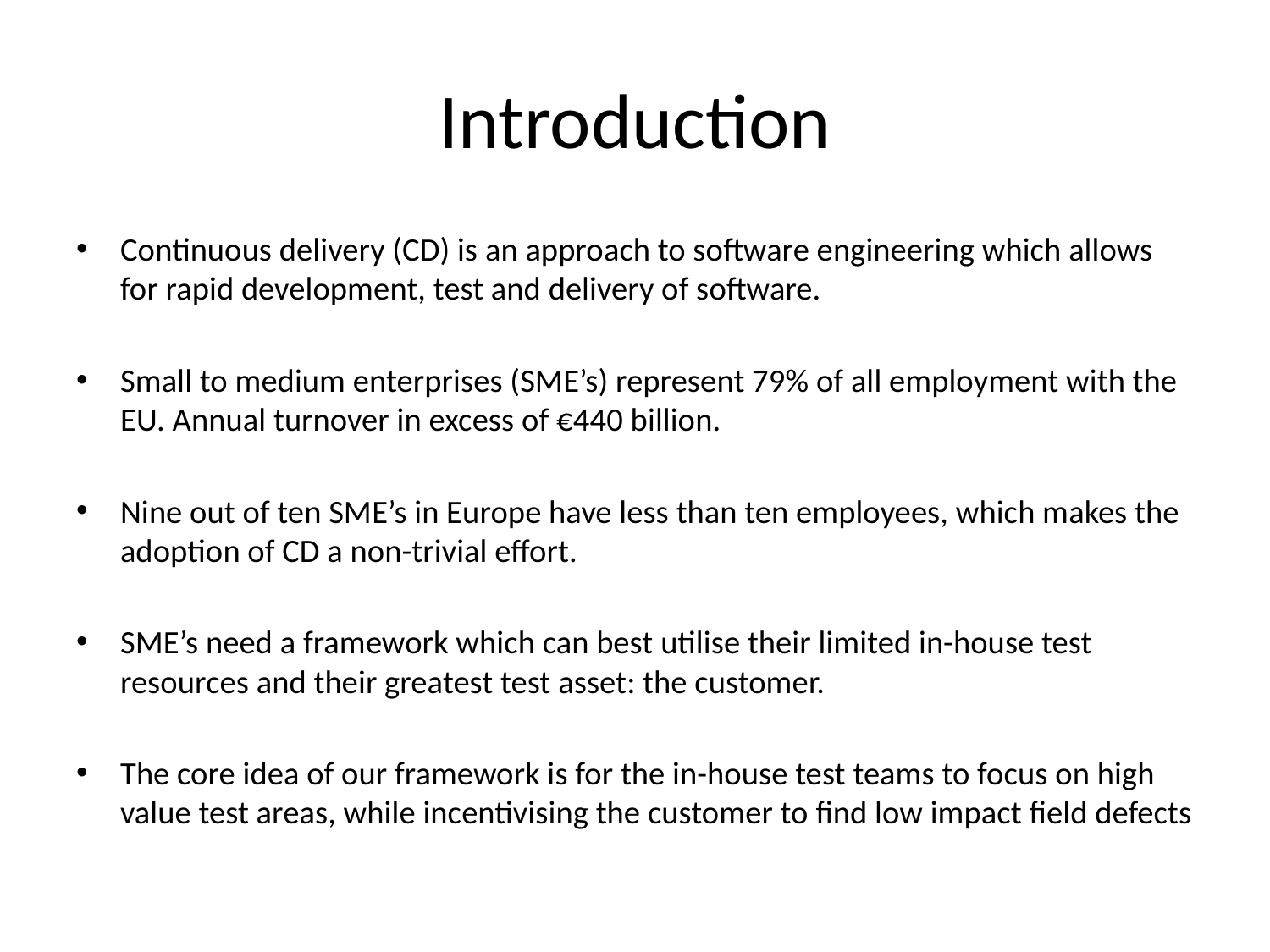

# Introduction
Continuous delivery (CD) is an approach to software engineering which allows for rapid development, test and delivery of software.

Small to medium enterprises (SME’s) represent 79% of all employment with the EU. Annual turnover in excess of €440 billion.

Nine out of ten SME’s in Europe have less than ten employees, which makes the adoption of CD a non-trivial effort.

SME’s need a framework which can best utilise their limited in-house test resources and their greatest test asset: the customer.

The core idea of our framework is for the in-house test teams to focus on high value test areas, while incentivising the customer to find low impact field defects